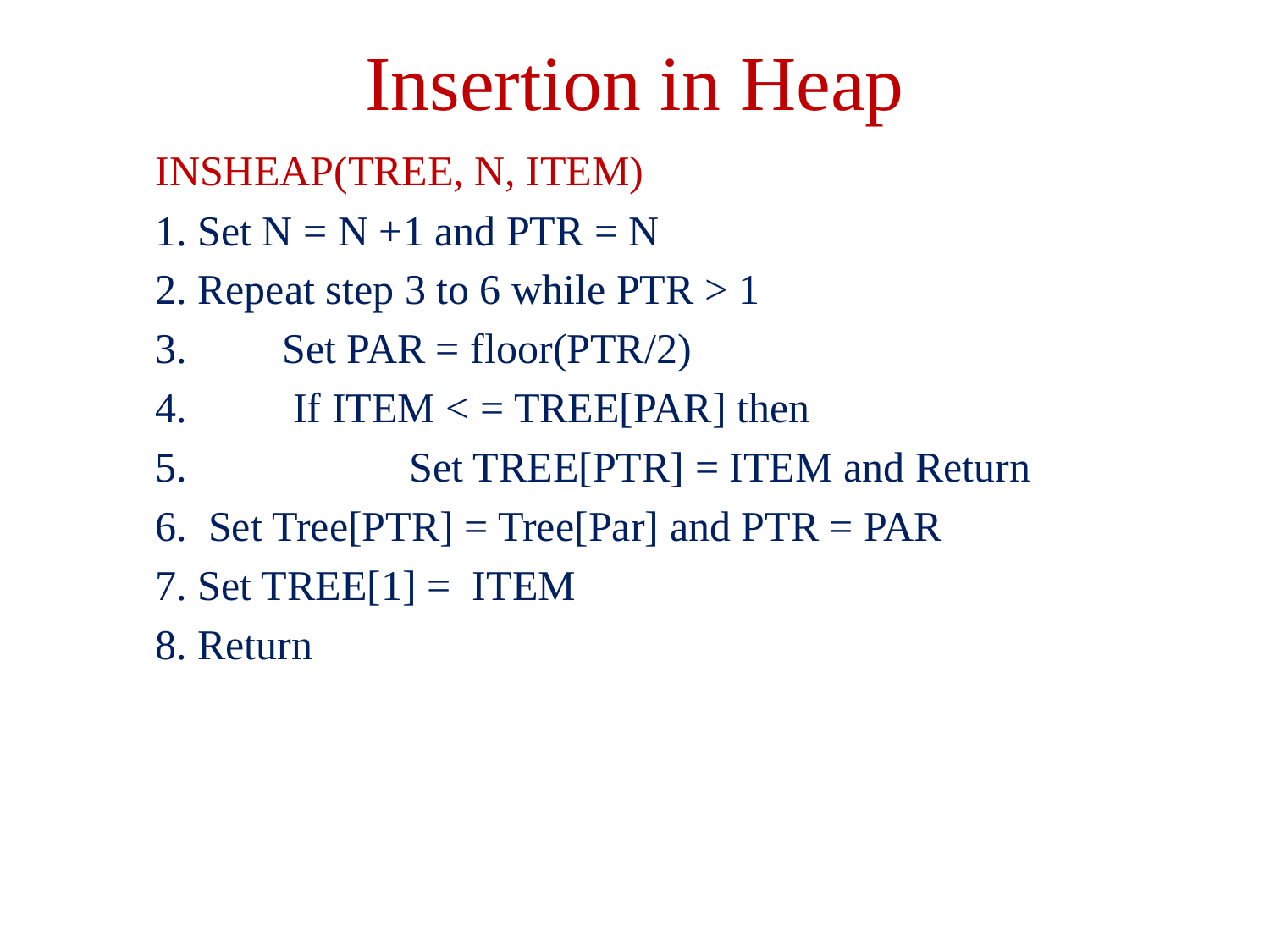

# Insertion in Heap
INSHEAP(TREE, N, ITEM)
1. Set N = N +1 and PTR = N
2. Repeat step 3 to 6 while PTR > 1
3. 	Set PAR = floor(PTR/2)
4.	 If ITEM < = TREE[PAR] then
5.  		Set TREE[PTR] = ITEM and Return
6.  Set Tree[PTR] = Tree[Par] and PTR = PAR
7. Set TREE[1] =  ITEM
8. Return